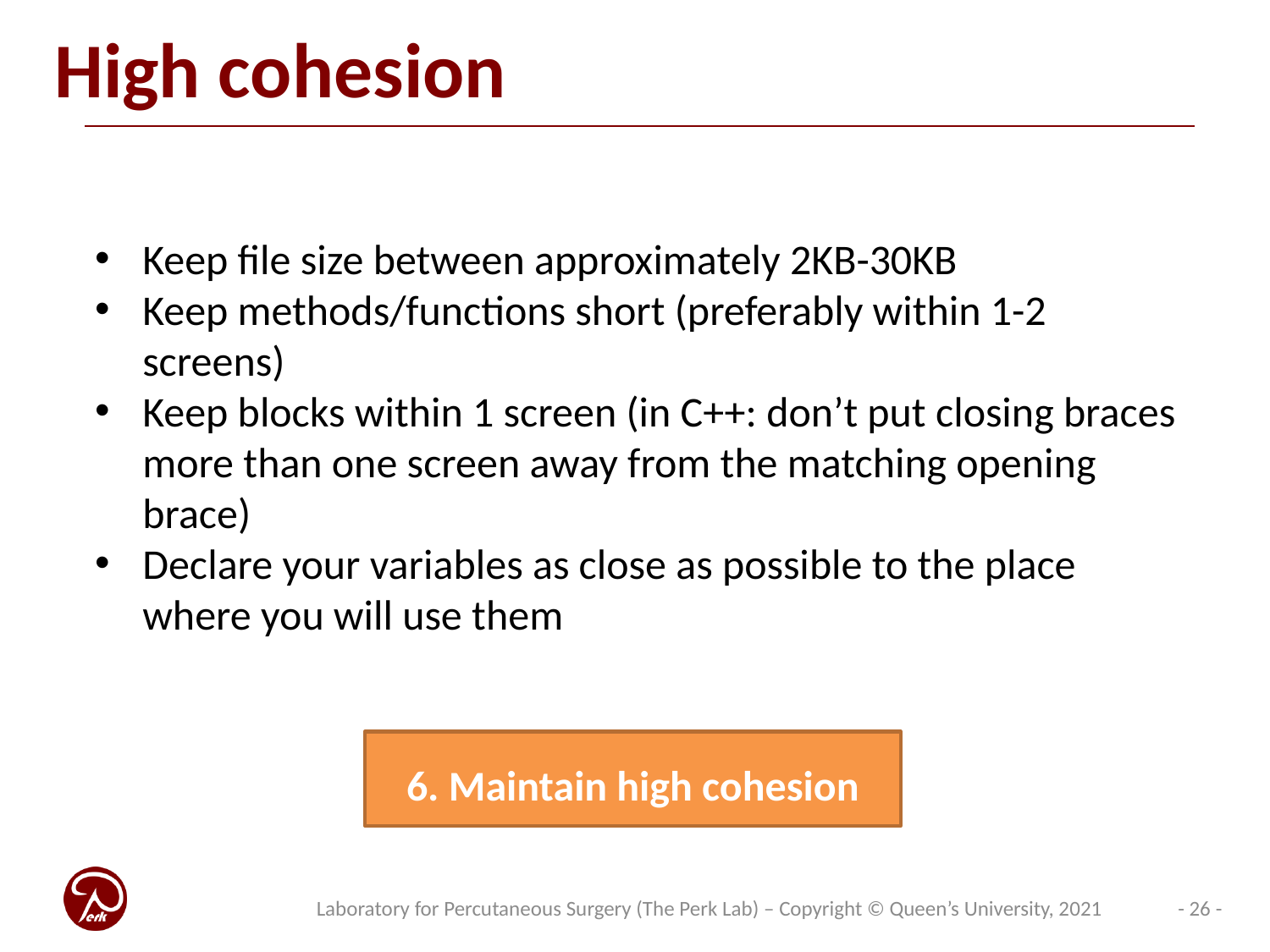

# High cohesion
Keep file size between approximately 2KB-30KB
Keep methods/functions short (preferably within 1-2 screens)
Keep blocks within 1 screen (in C++: don’t put closing braces more than one screen away from the matching opening brace)
Declare your variables as close as possible to the place where you will use them
6. Maintain high cohesion
- 26 -
Laboratory for Percutaneous Surgery (The Perk Lab) – Copyright © Queen’s University, 2021